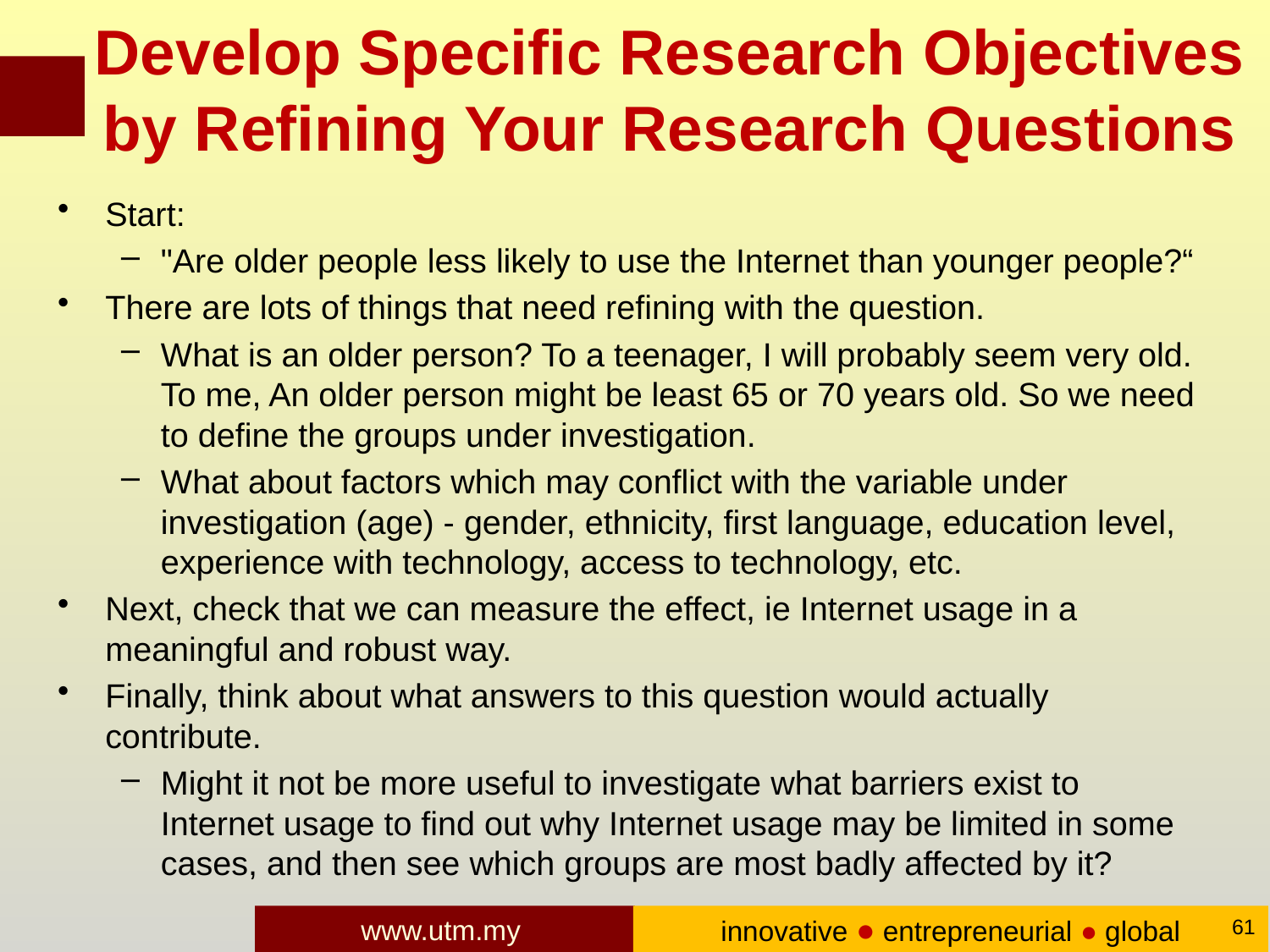

# Develop Specific Research Objectives by Refining Your Research Questions
Start:
"Are older people less likely to use the Internet than younger people?“
There are lots of things that need refining with the question.
What is an older person? To a teenager, I will probably seem very old. To me, An older person might be least 65 or 70 years old. So we need to define the groups under investigation.
What about factors which may conflict with the variable under investigation (age) - gender, ethnicity, first language, education level, experience with technology, access to technology, etc.
Next, check that we can measure the effect, ie Internet usage in a meaningful and robust way.
Finally, think about what answers to this question would actually contribute.
Might it not be more useful to investigate what barriers exist to Internet usage to find out why Internet usage may be limited in some cases, and then see which groups are most badly affected by it?